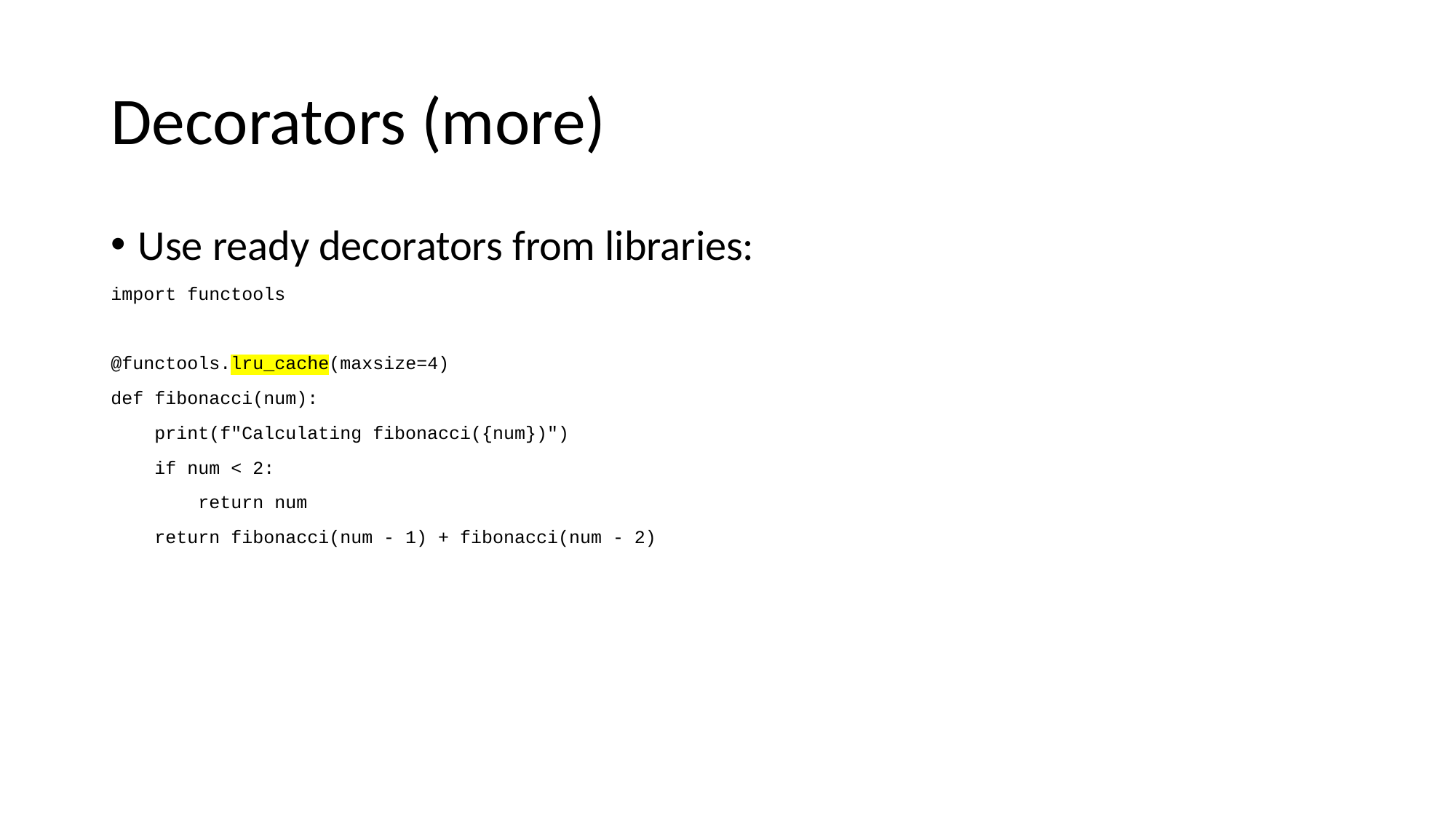

# Decorators (more)
Use ready decorators from libraries:
import functools

@functools.lru_cache(maxsize=4)
def fibonacci(num):
    print(f"Calculating fibonacci({num})")
    if num < 2:
        return num
    return fibonacci(num - 1) + fibonacci(num - 2)